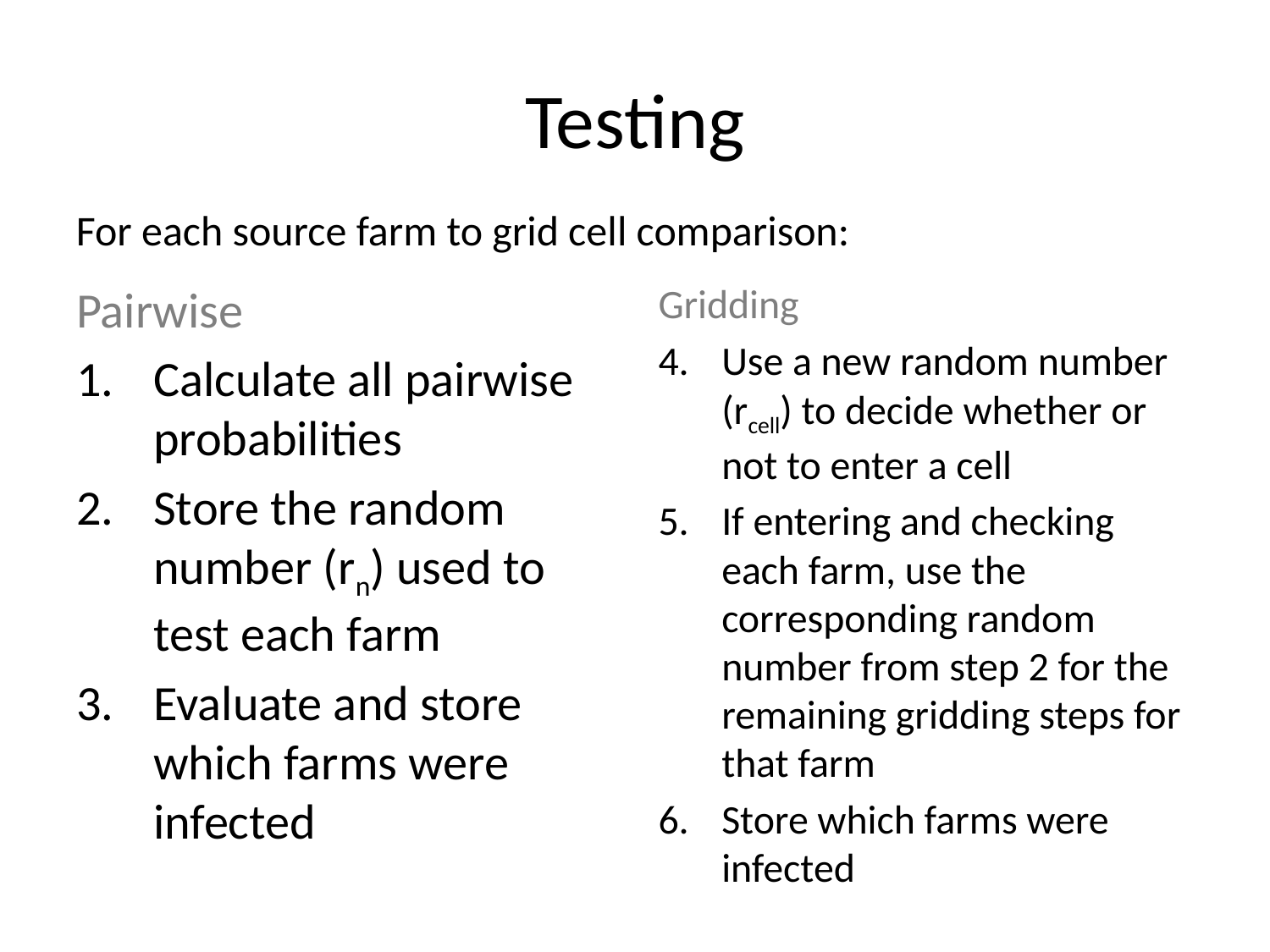

# Testing
For each source farm to grid cell comparison:
Pairwise
Calculate all pairwise probabilities
Store the random number (rn) used to test each farm
Evaluate and store which farms were infected
Gridding
Use a new random number (rcell) to decide whether or not to enter a cell
If entering and checking each farm, use the corresponding random number from step 2 for the remaining gridding steps for that farm
Store which farms were infected